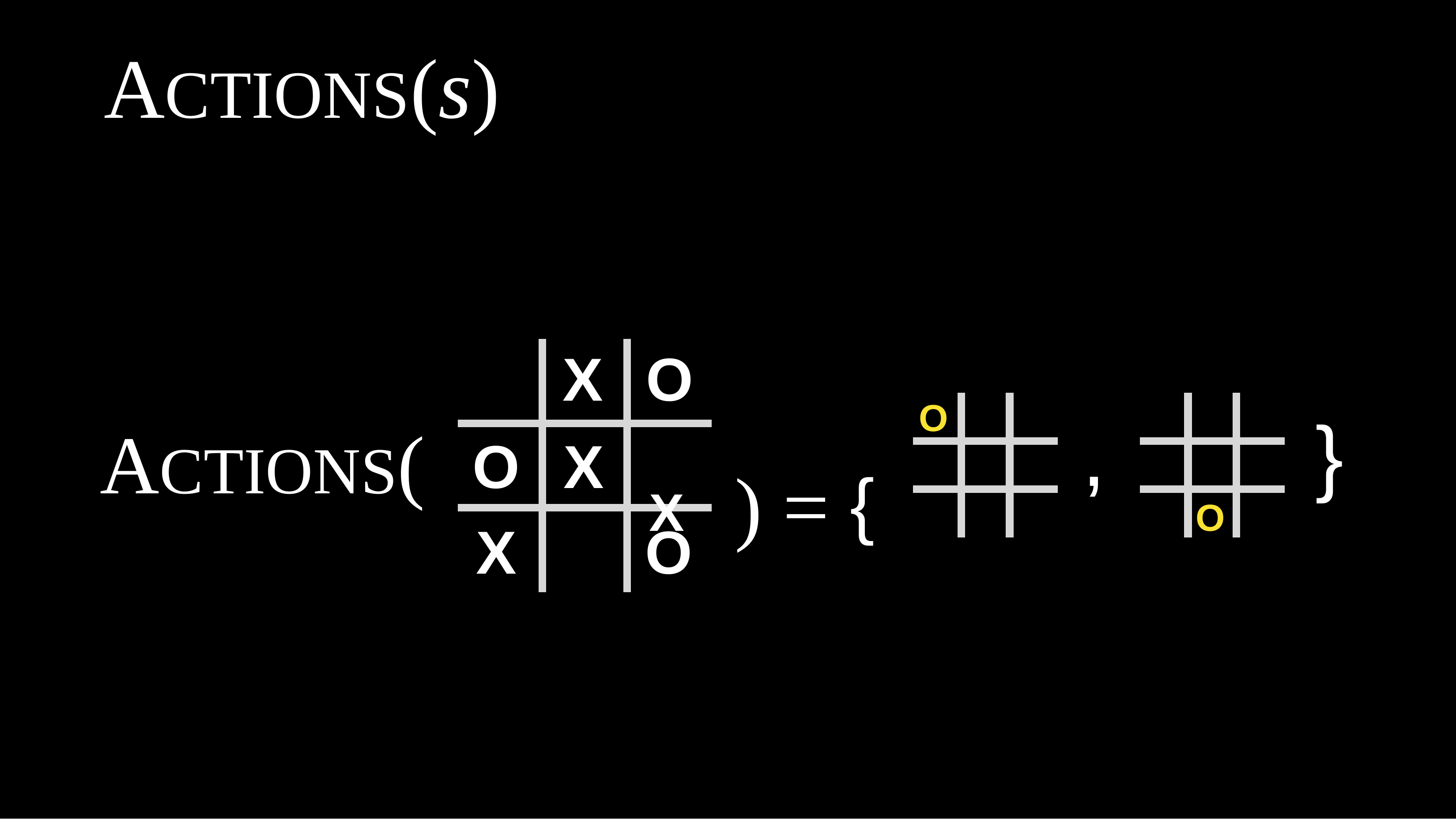

# ACTIONS(s)

X	O
O

,
}
X	) = {
ACTIONS(
O	X
O
X
O